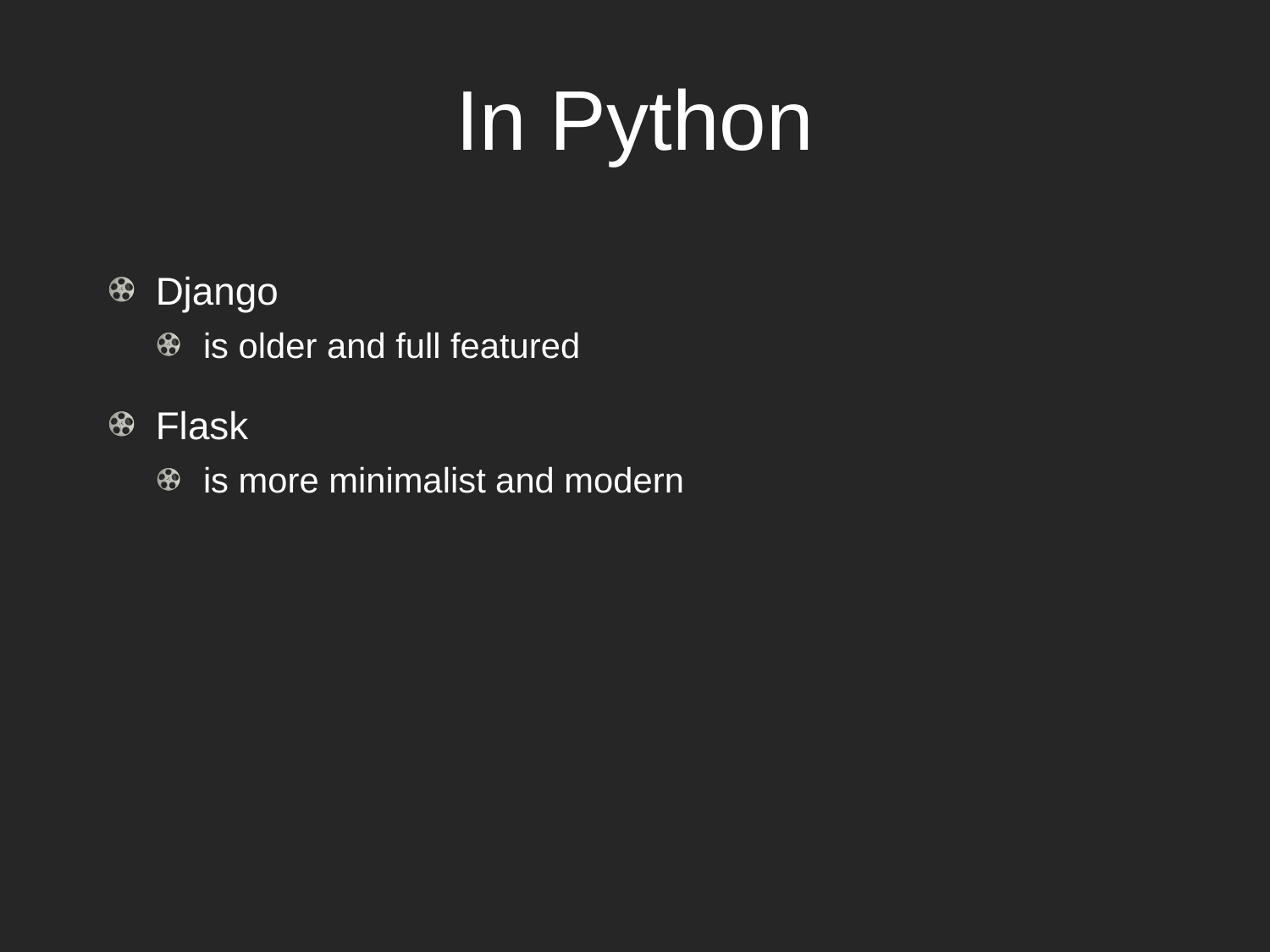

# In Python
Django
is older and full featured
Flask
is more minimalist and modern